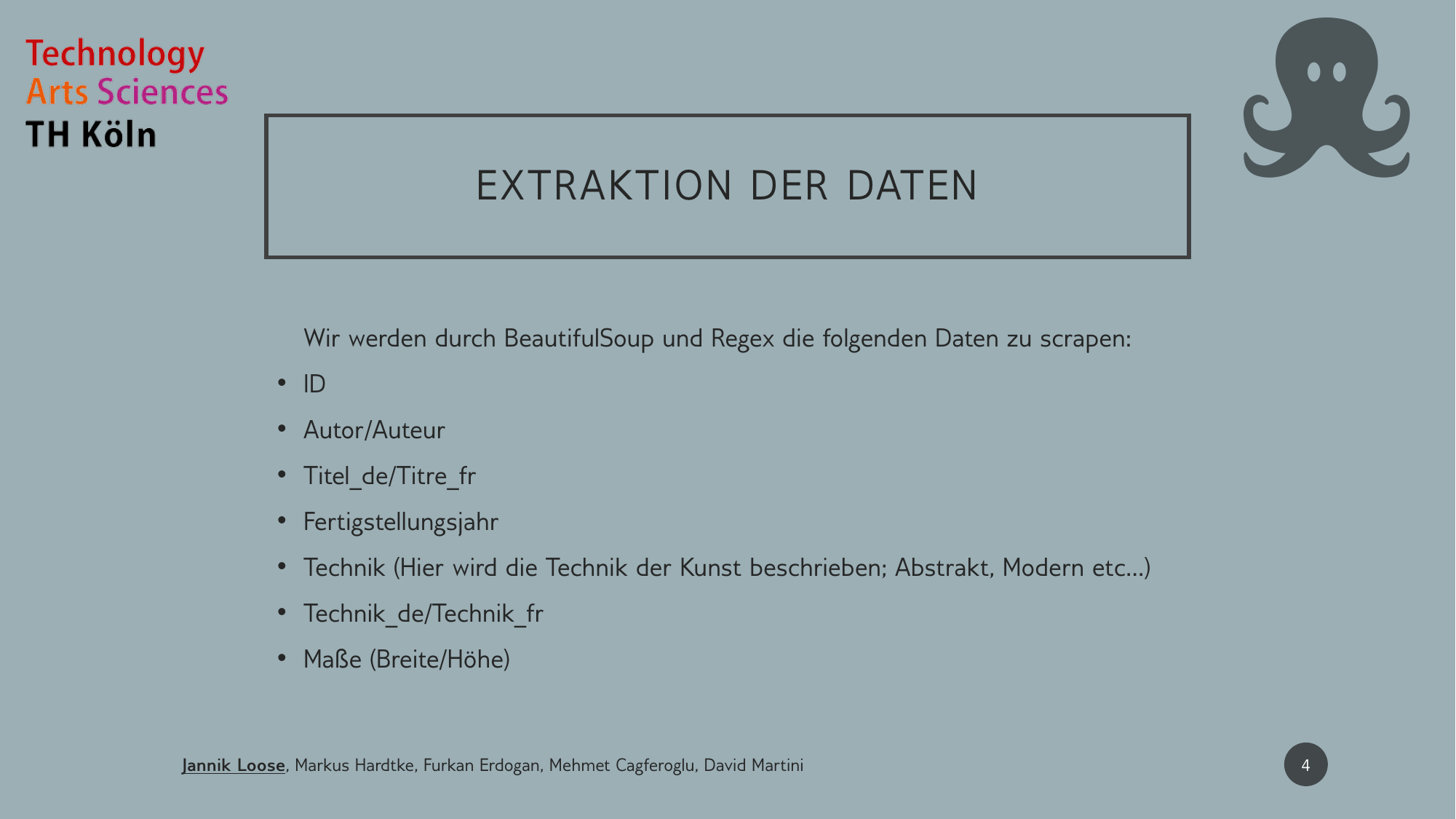

# Extraktion der Daten
Wir werden durch BeautifulSoup und Regex die folgenden Daten zu scrapen:
ID
Autor/Auteur
Titel_de/Titre_fr
Fertigstellungsjahr
Technik (Hier wird die Technik der Kunst beschrieben; Abstrakt, Modern etc...)
Technik_de/Technik_fr
Maße (Breite/Höhe)
Jannik Loose, Markus Hardtke, Furkan Erdogan, Mehmet Cagferoglu, David Martini
4